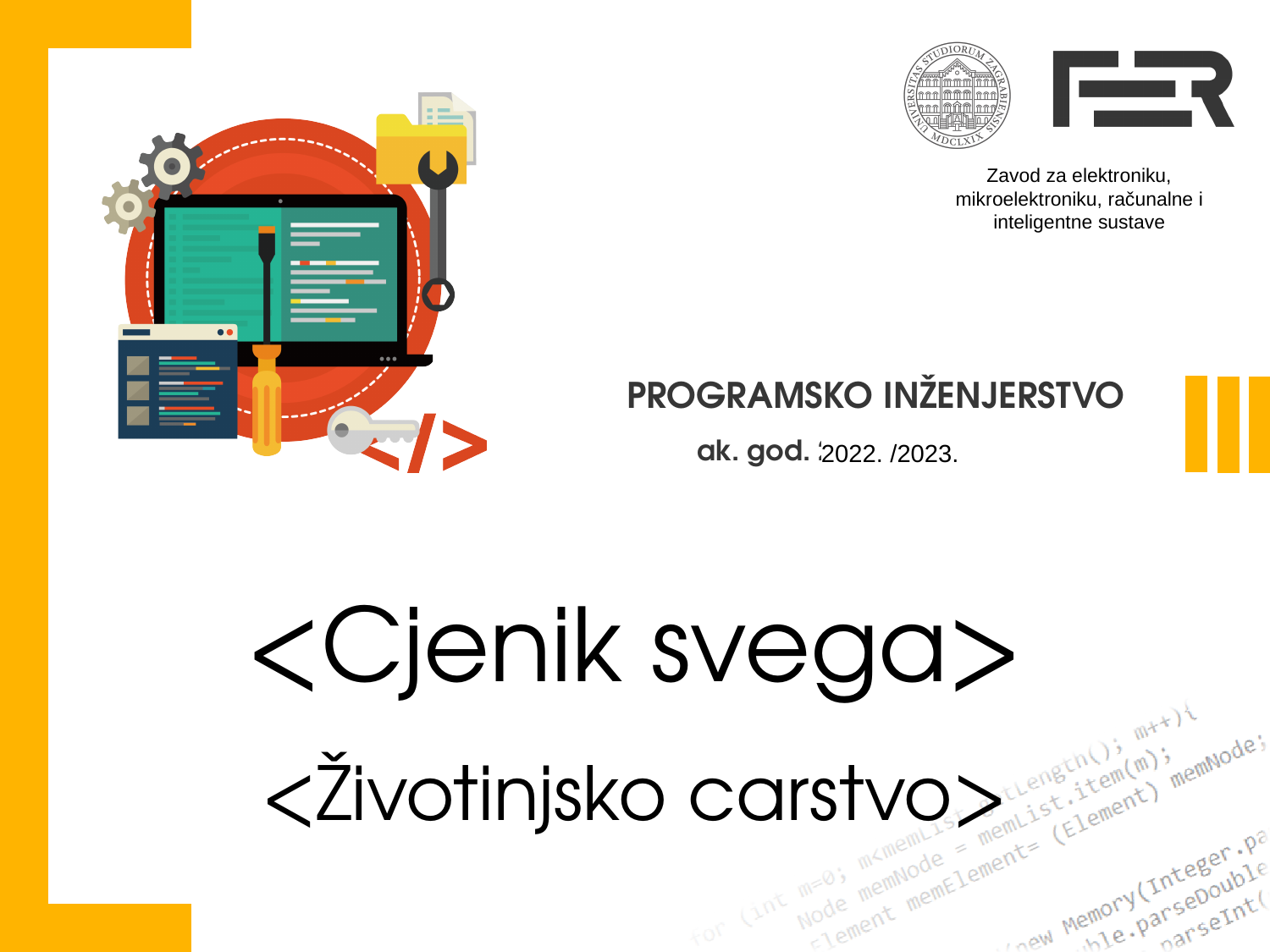

2022. /2023.
# <Cjenik svega> <Životinjsko carstvo>